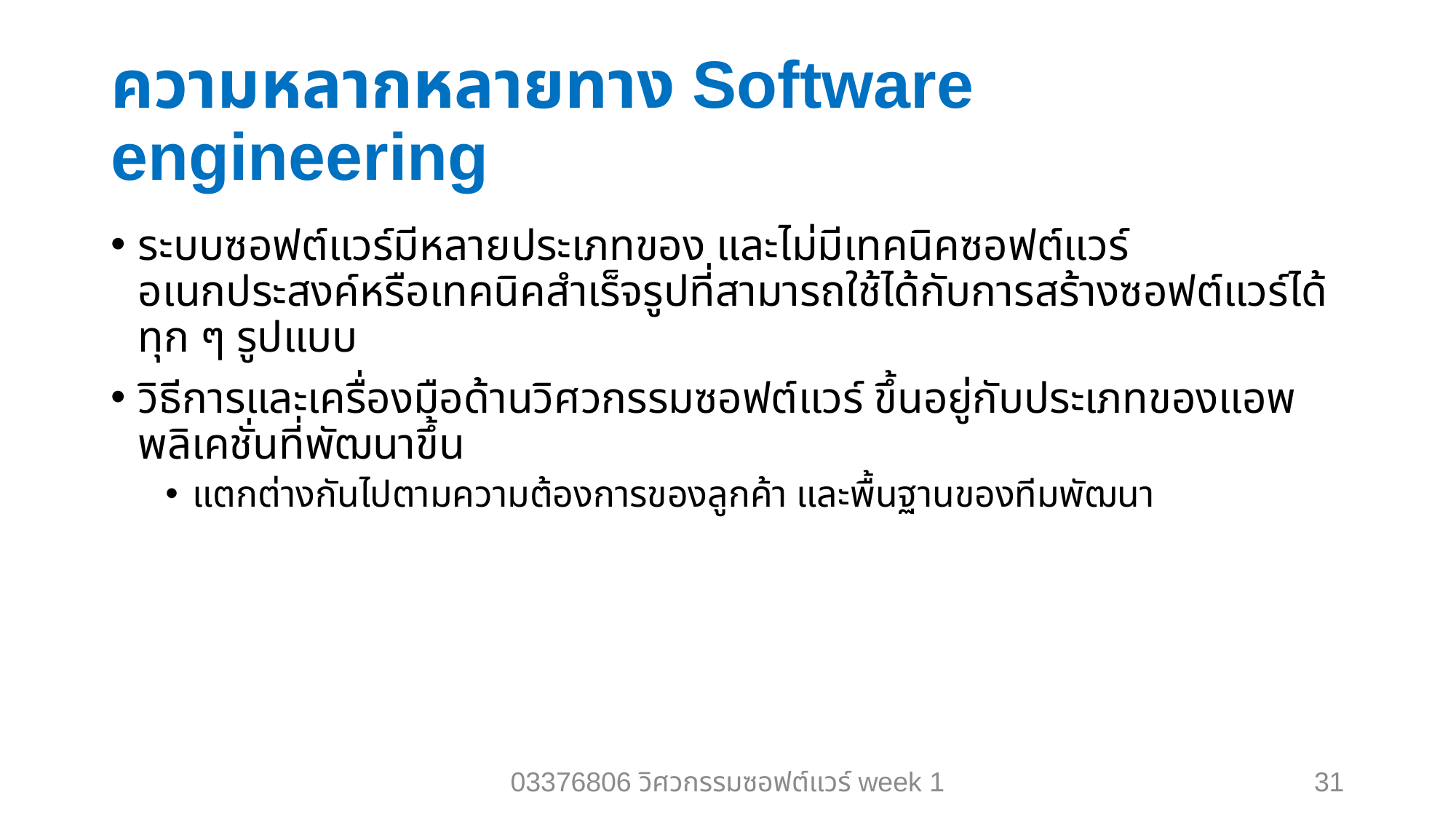

# ความหลากหลายทาง Software engineering
ระบบซอฟต์แวร์มีหลายประเภทของ และไม่มีเทคนิคซอฟต์แวร์อเนกประสงค์หรือเทคนิคสำเร็จรูปที่สามารถใช้ได้กับการสร้างซอฟต์แวร์ได้ทุก ๆ รูปแบบ
วิธีการและเครื่องมือด้านวิศวกรรมซอฟต์แวร์ ขึ้นอยู่กับประเภทของแอพพลิเคชั่นที่พัฒนาขึ้น
แตกต่างกันไปตามความต้องการของลูกค้า และพื้นฐานของทีมพัฒนา
03376806 วิศวกรรมซอฟต์แวร์ week 1
31